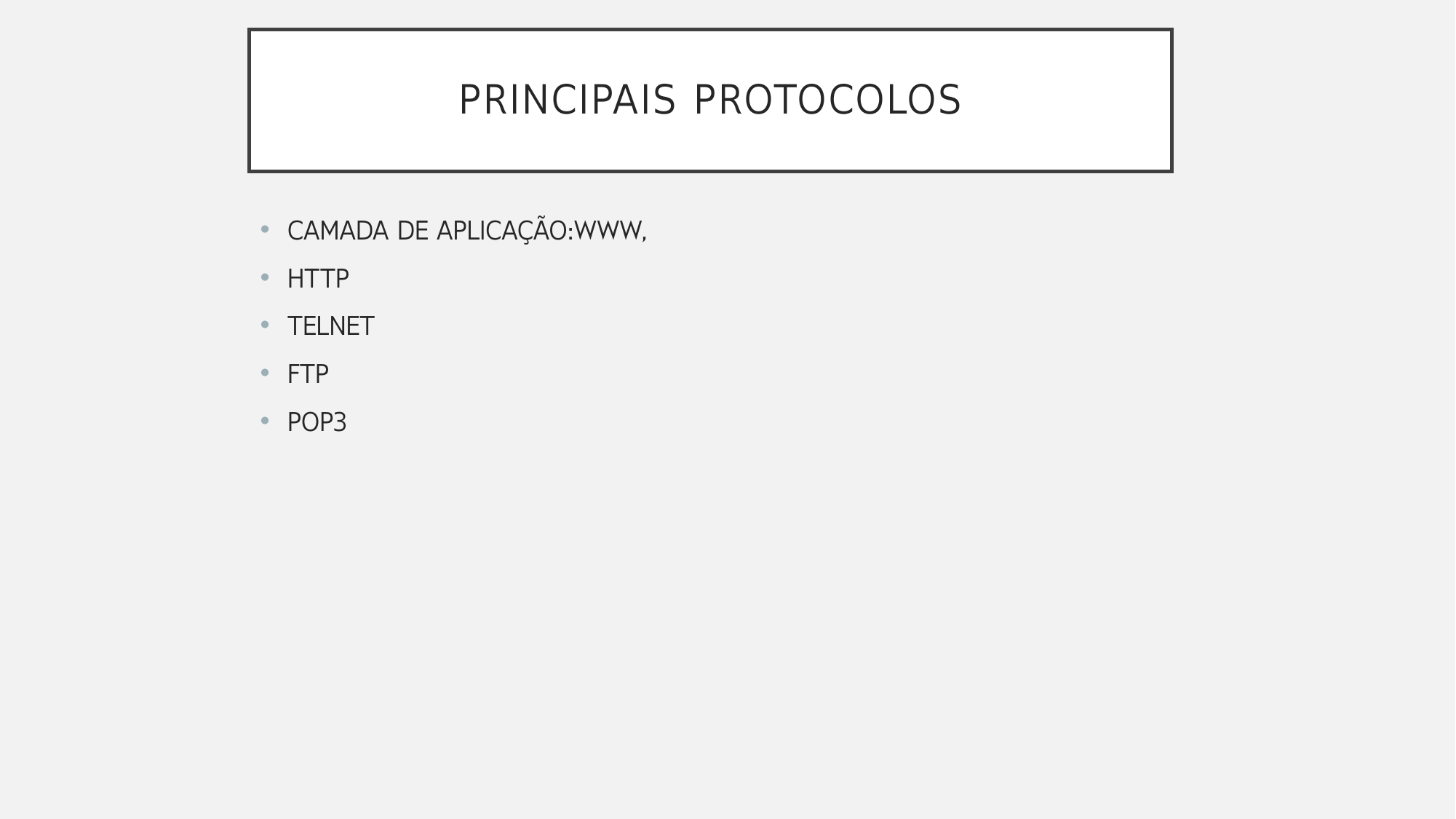

# PRINCIPAIS PROTOCOLOS
CAMADA DE APLICAÇÃO:WWW,
HTTP
TELNET
FTP
POP3